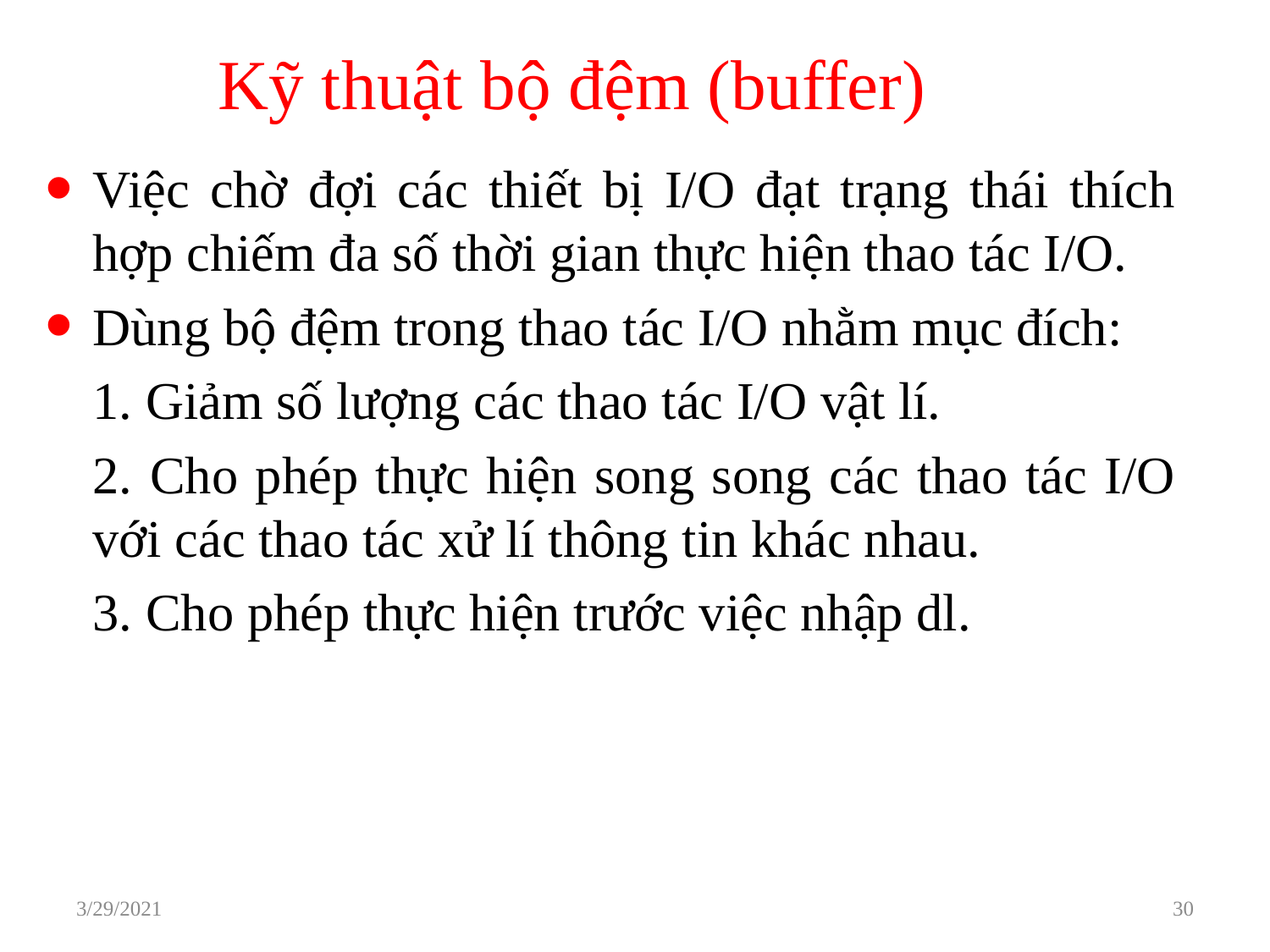

# Kỹ thuật bộ đệm (buffer)
Việc chờ đợi các thiết bị I/O đạt trạng thái thích hợp chiếm đa số thời gian thực hiện thao tác I/O.
Dùng bộ đệm trong thao tác I/O nhằm mục đích:
	1. Giảm số lượng các thao tác I/O vật lí.
	2. Cho phép thực hiện song song các thao tác I/O với các thao tác xử lí thông tin khác nhau.
	3. Cho phép thực hiện trước việc nhập dl.
3/29/2021
30